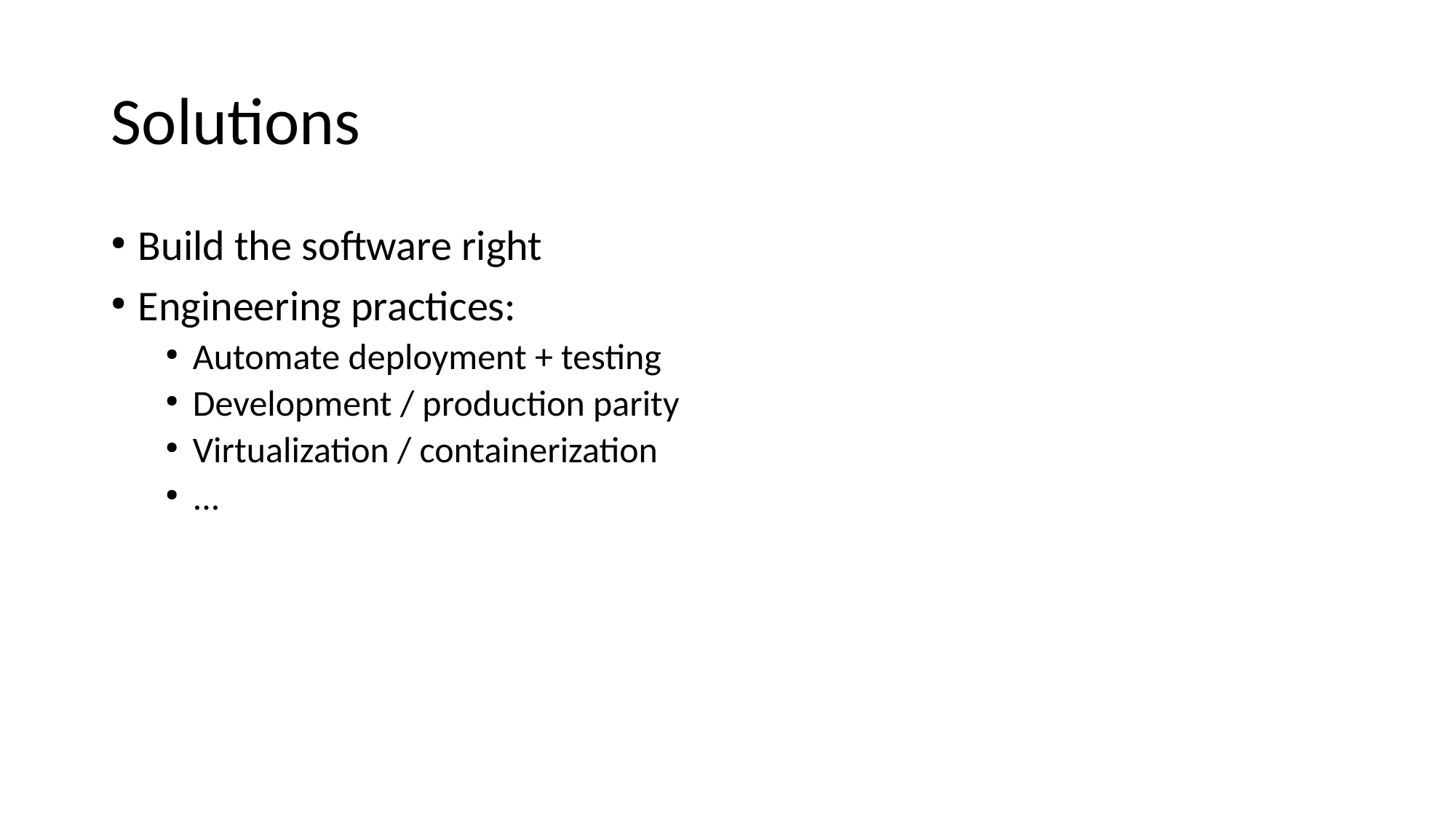

# Solutions
Build the software right
Engineering practices:
Automate deployment + testing
Development / production parity
Virtualization / containerization
...